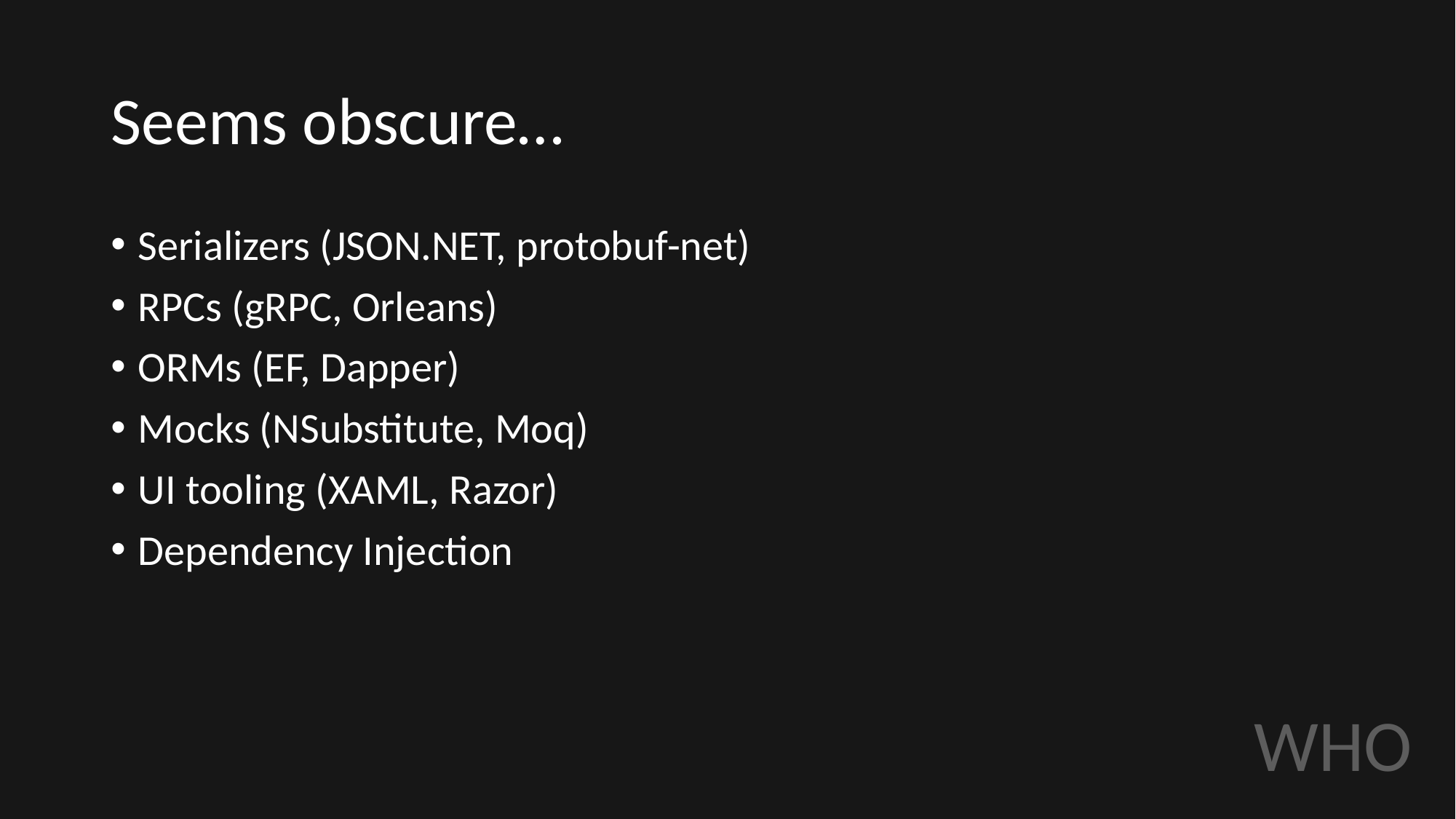

# Seems obscure…
Serializers (JSON.NET, protobuf-net)
RPCs (gRPC, Orleans)
ORMs (EF, Dapper)
Mocks (NSubstitute, Moq)
UI tooling (XAML, Razor)
Dependency Injection
Who